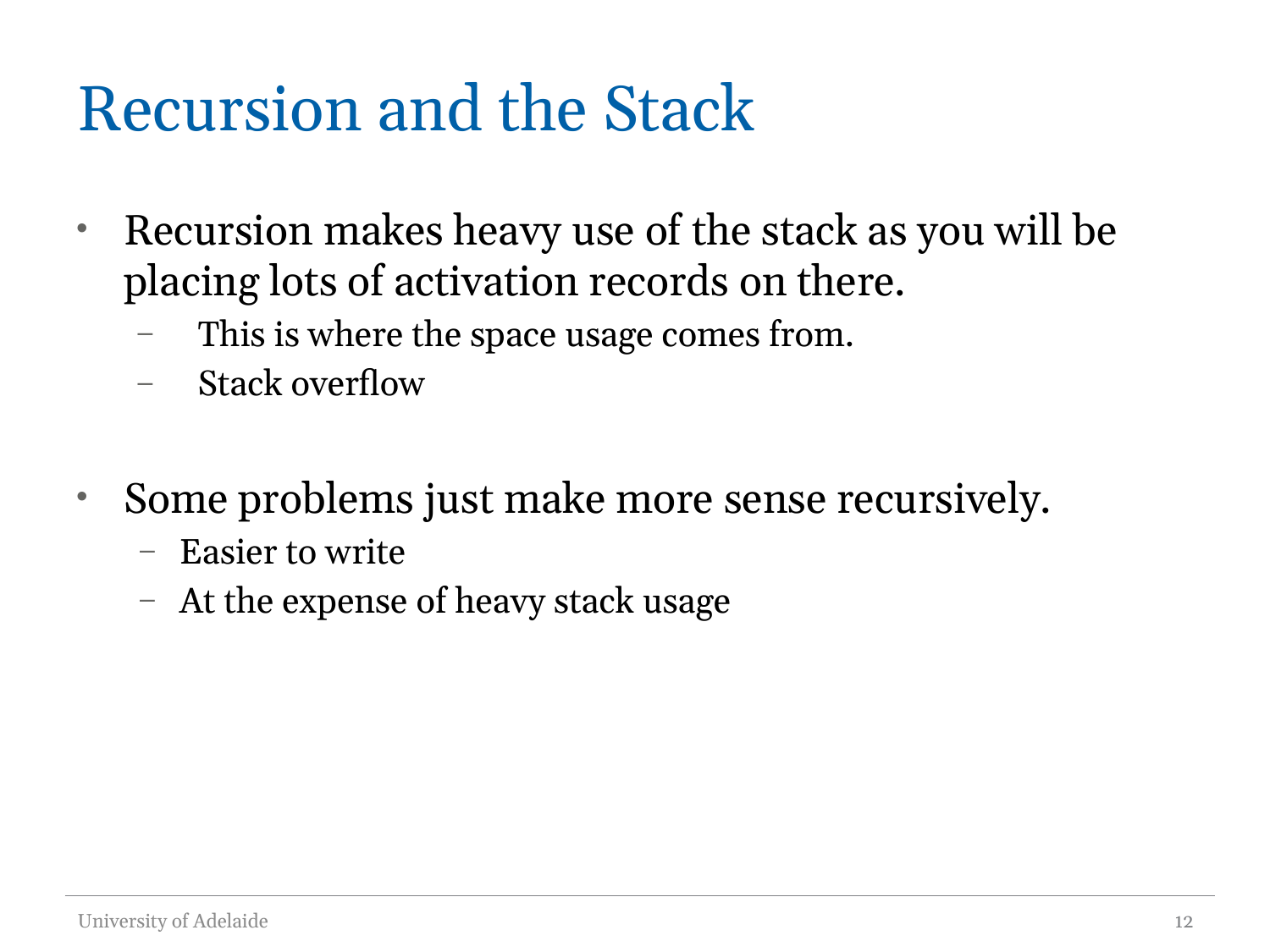

# Recursion and the Stack
Recursion makes heavy use of the stack as you will be placing lots of activation records on there.
This is where the space usage comes from.
Stack overflow

Some problems just make more sense recursively.
Easier to write
At the expense of heavy stack usage

University of Adelaide
12